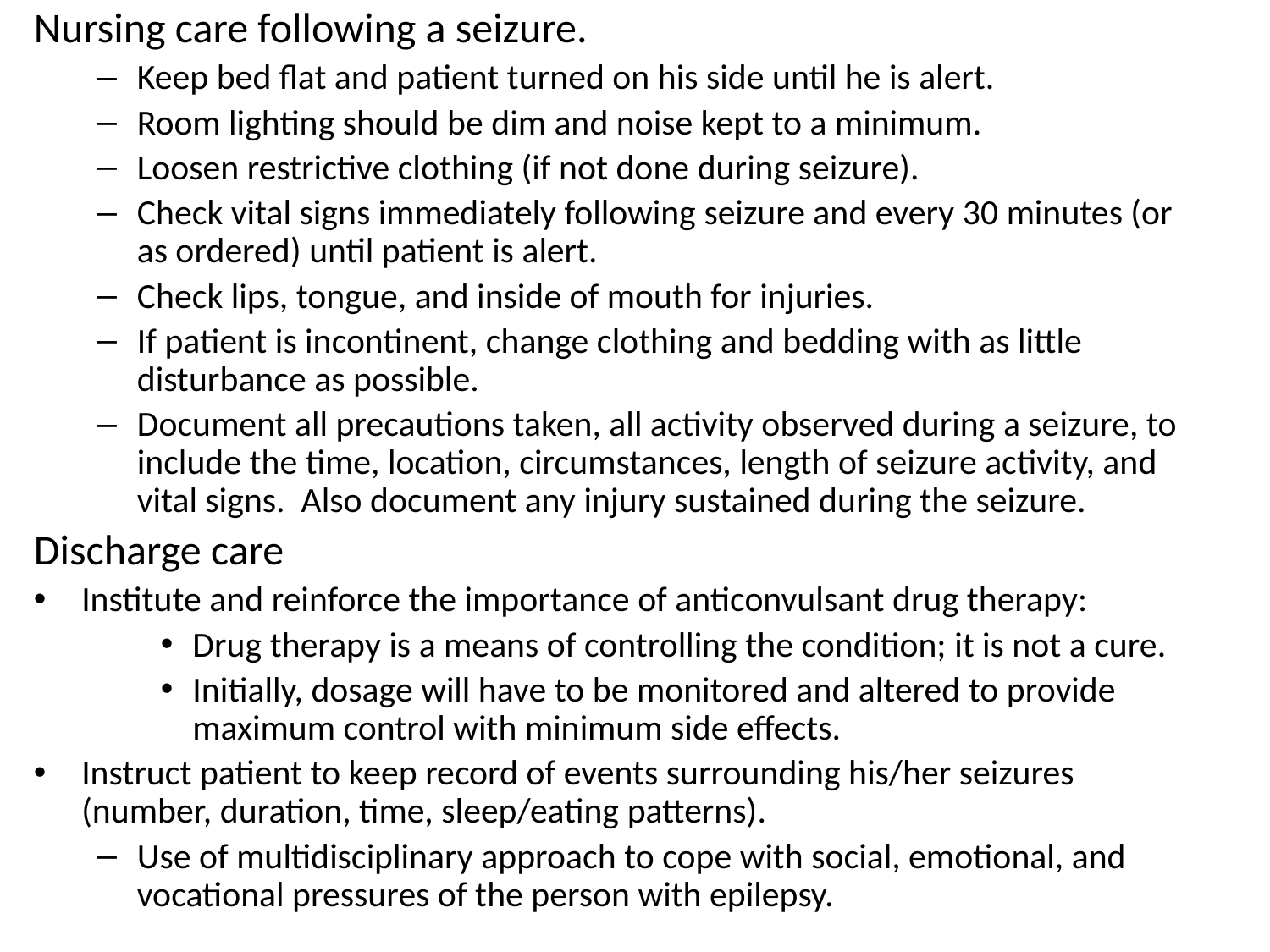

Nursing care following a seizure.
Keep bed flat and patient turned on his side until he is alert.
Room lighting should be dim and noise kept to a minimum.
Loosen restrictive clothing (if not done during seizure).
Check vital signs immediately following seizure and every 30 minutes (or as ordered) until patient is alert.
Check lips, tongue, and inside of mouth for injuries.
If patient is incontinent, change clothing and bedding with as little disturbance as possible.
Document all precautions taken, all activity observed during a seizure, to include the time, location, circumstances, length of seizure activity, and vital signs.  Also document any injury sustained during the seizure.
Discharge care
Institute and reinforce the importance of anticonvulsant drug therapy:
Drug therapy is a means of controlling the condition; it is not a cure.
Initially, dosage will have to be monitored and altered to provide maximum control with minimum side effects.
Instruct patient to keep record of events surrounding his/her seizures (number, duration, time, sleep/eating patterns).
Use of multidisciplinary approach to cope with social, emotional, and vocational pressures of the person with epilepsy.